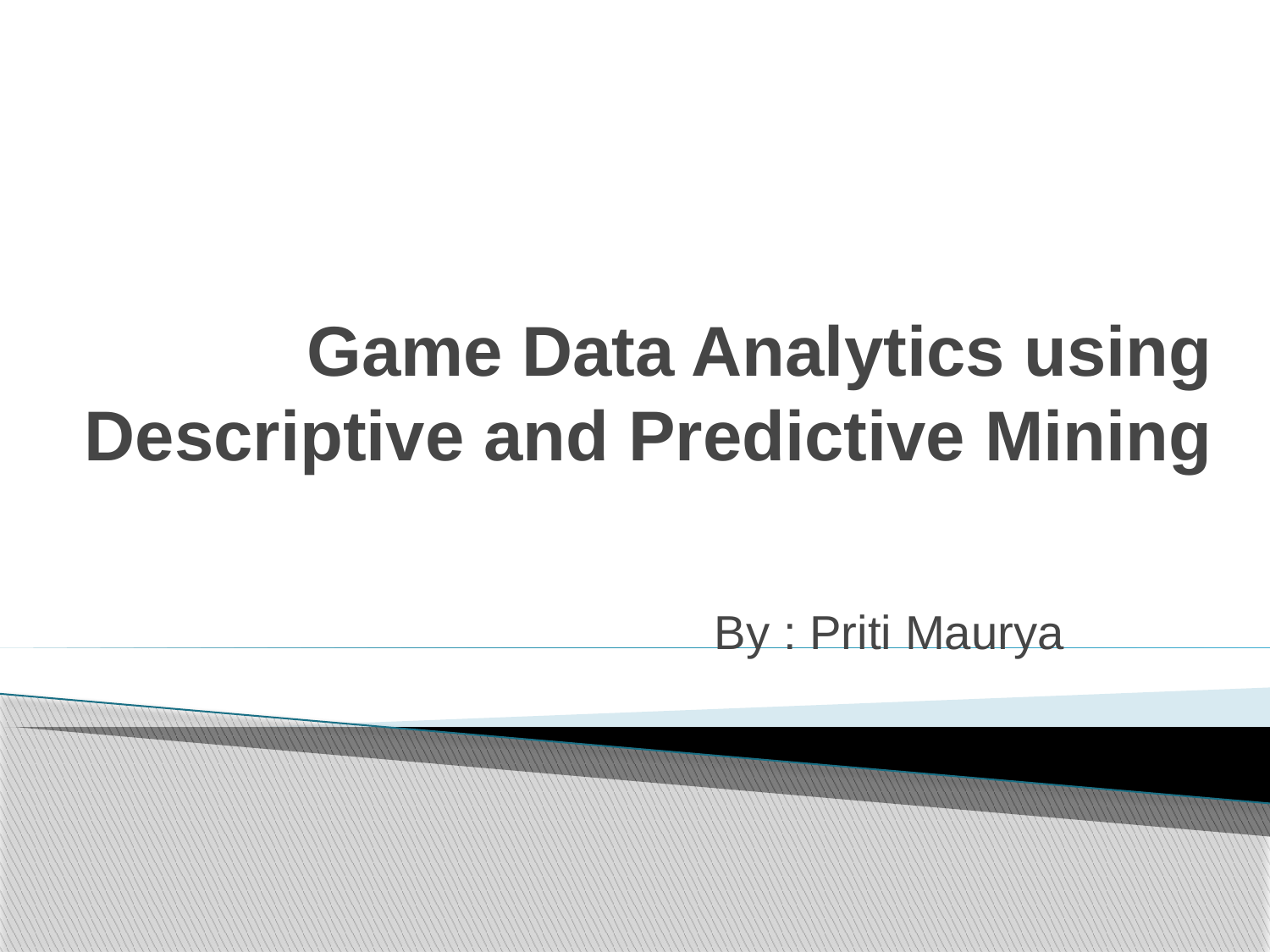

# Game Data Analytics using Descriptive and Predictive Mining
By : Priti Maurya